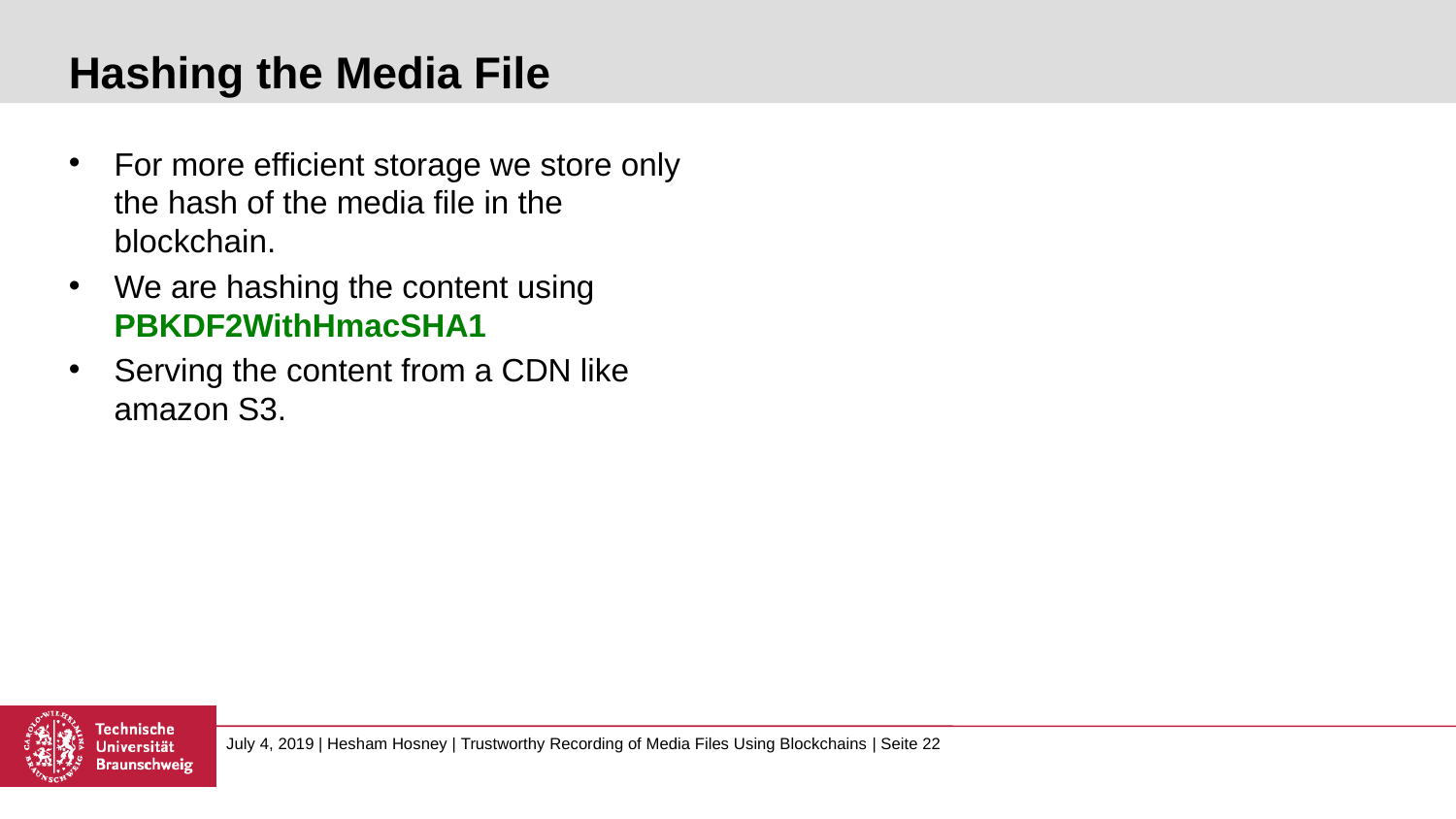

# Hashing the Media File
For more efficient storage we store only the hash of the media file in the blockchain.
We are hashing the content using PBKDF2WithHmacSHA1
Serving the content from a CDN like amazon S3.